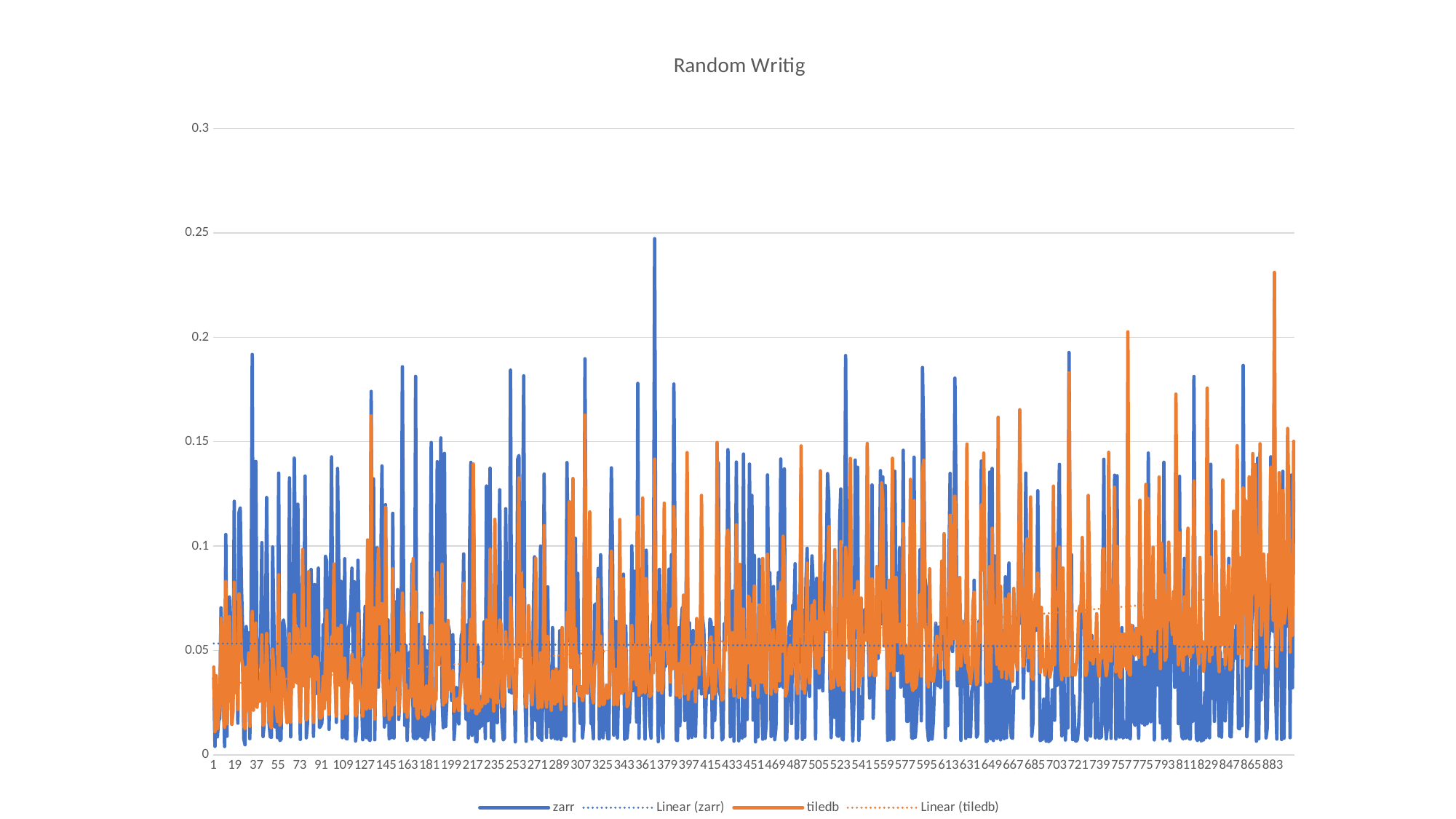

### Chart: Random Writig

| Category | zarr | tiledb |
|---|---|---|